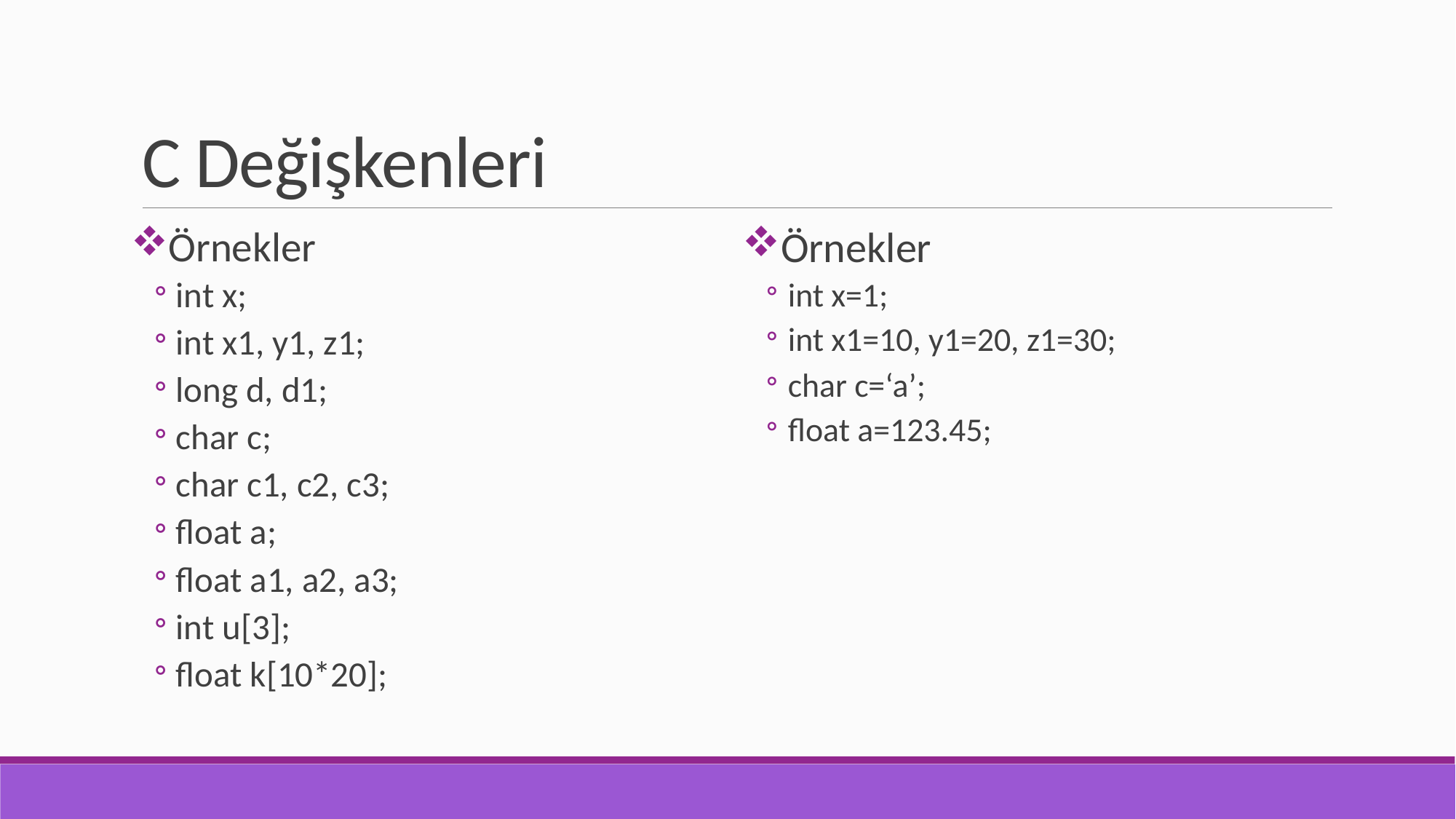

# C Değişkenleri
Örnekler
int x;
int x1, y1, z1;
long d, d1;
char c;
char c1, c2, c3;
float a;
float a1, a2, a3;
int u[3];
float k[10*20];
Örnekler
int x=1;
int x1=10, y1=20, z1=30;
char c=‘a’;
float a=123.45;